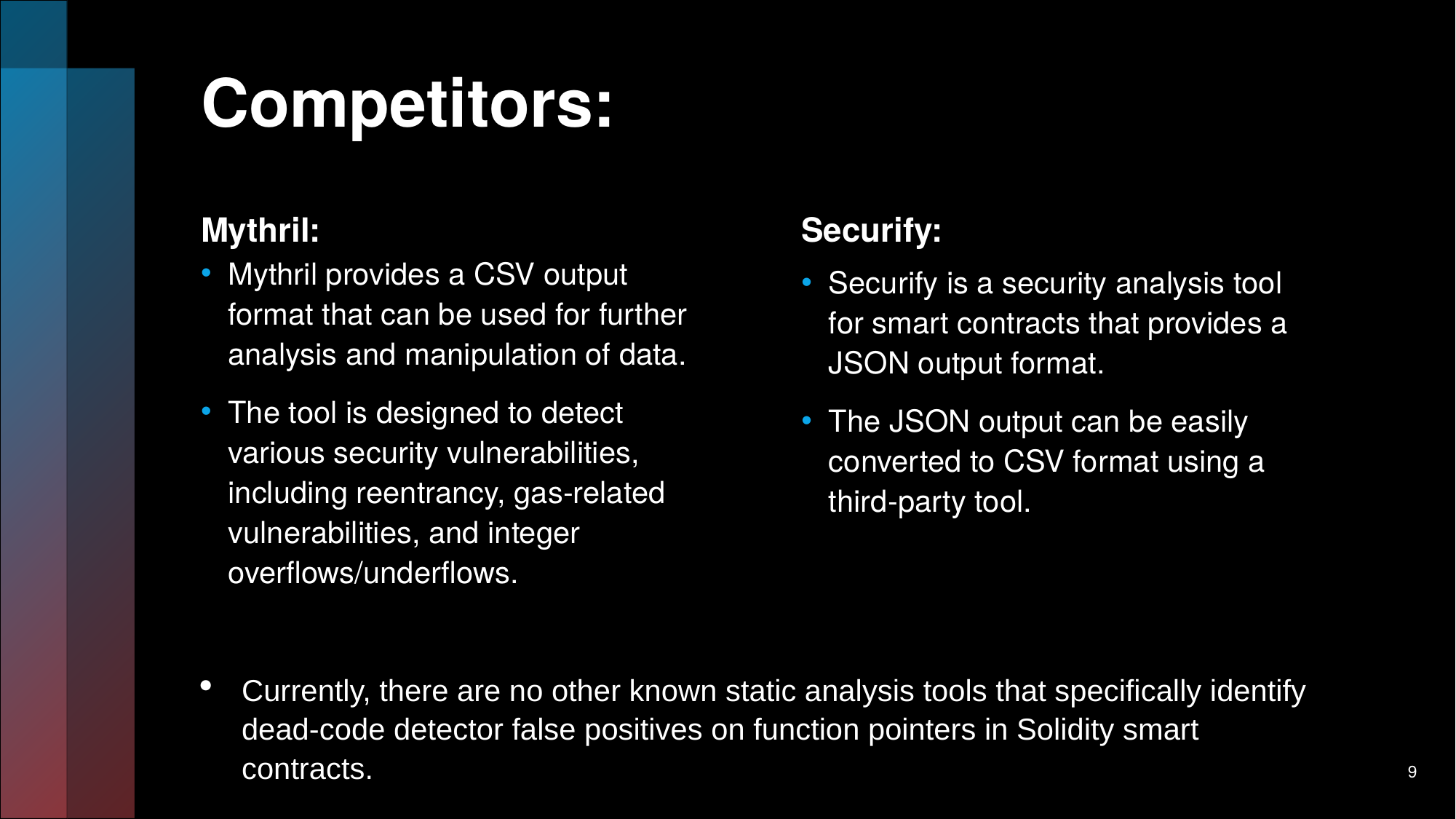

# Competitors:
Mythril:
Securify:
Mythril provides a CSV output format that can be used for further analysis and manipulation of data.
The tool is designed to detect various security vulnerabilities, including reentrancy, gas-related vulnerabilities, and integer overflows/underflows.

Securify is a security analysis tool for smart contracts that provides a JSON output format.
The JSON output can be easily converted to CSV format using a third-party tool.
Currently, there are no other known static analysis tools that specifically identify dead-code detector false positives on function pointers in Solidity smart contracts.
9